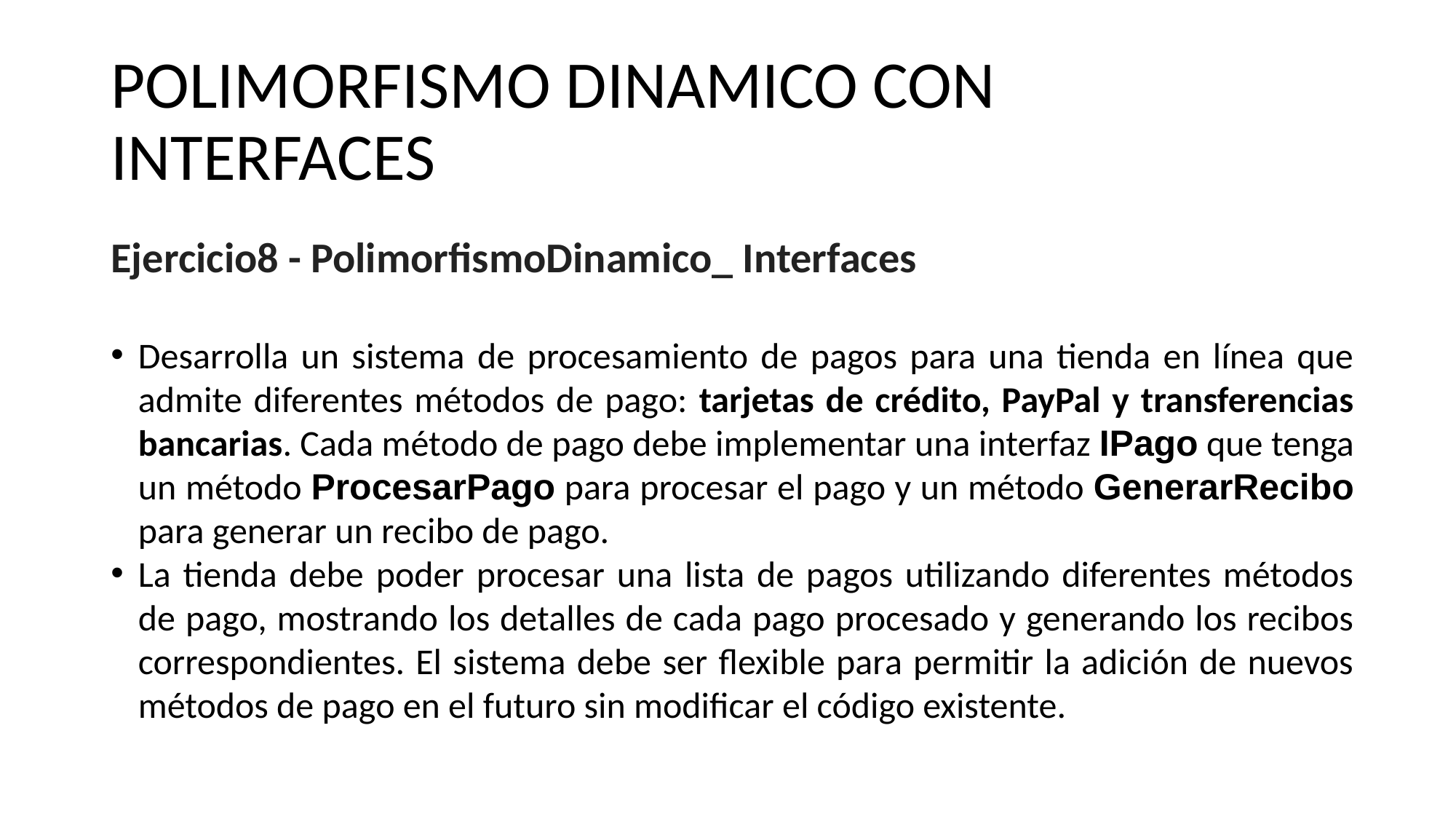

# POLIMORFISMO DINAMICO CON INTERFACES
Ejercicio8 - PolimorfismoDinamico_ Interfaces

Desarrolla un sistema de procesamiento de pagos para una tienda en línea que admite diferentes métodos de pago: tarjetas de crédito, PayPal y transferencias bancarias. Cada método de pago debe implementar una interfaz IPago que tenga un método ProcesarPago para procesar el pago y un método GenerarRecibo para generar un recibo de pago.
La tienda debe poder procesar una lista de pagos utilizando diferentes métodos de pago, mostrando los detalles de cada pago procesado y generando los recibos correspondientes. El sistema debe ser flexible para permitir la adición de nuevos métodos de pago en el futuro sin modificar el código existente.